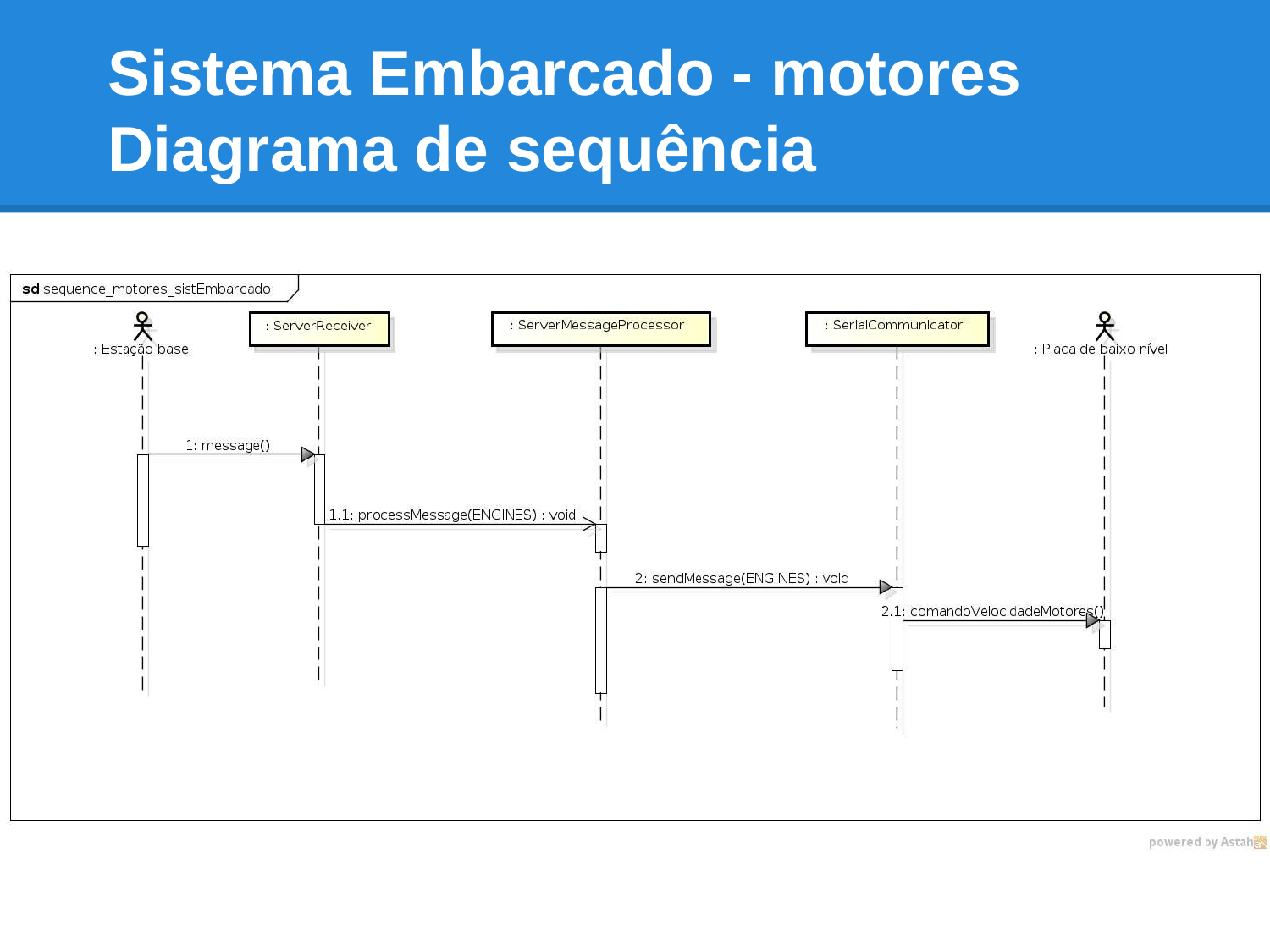

# Sistema Embarcado - motores
Diagrama de sequência